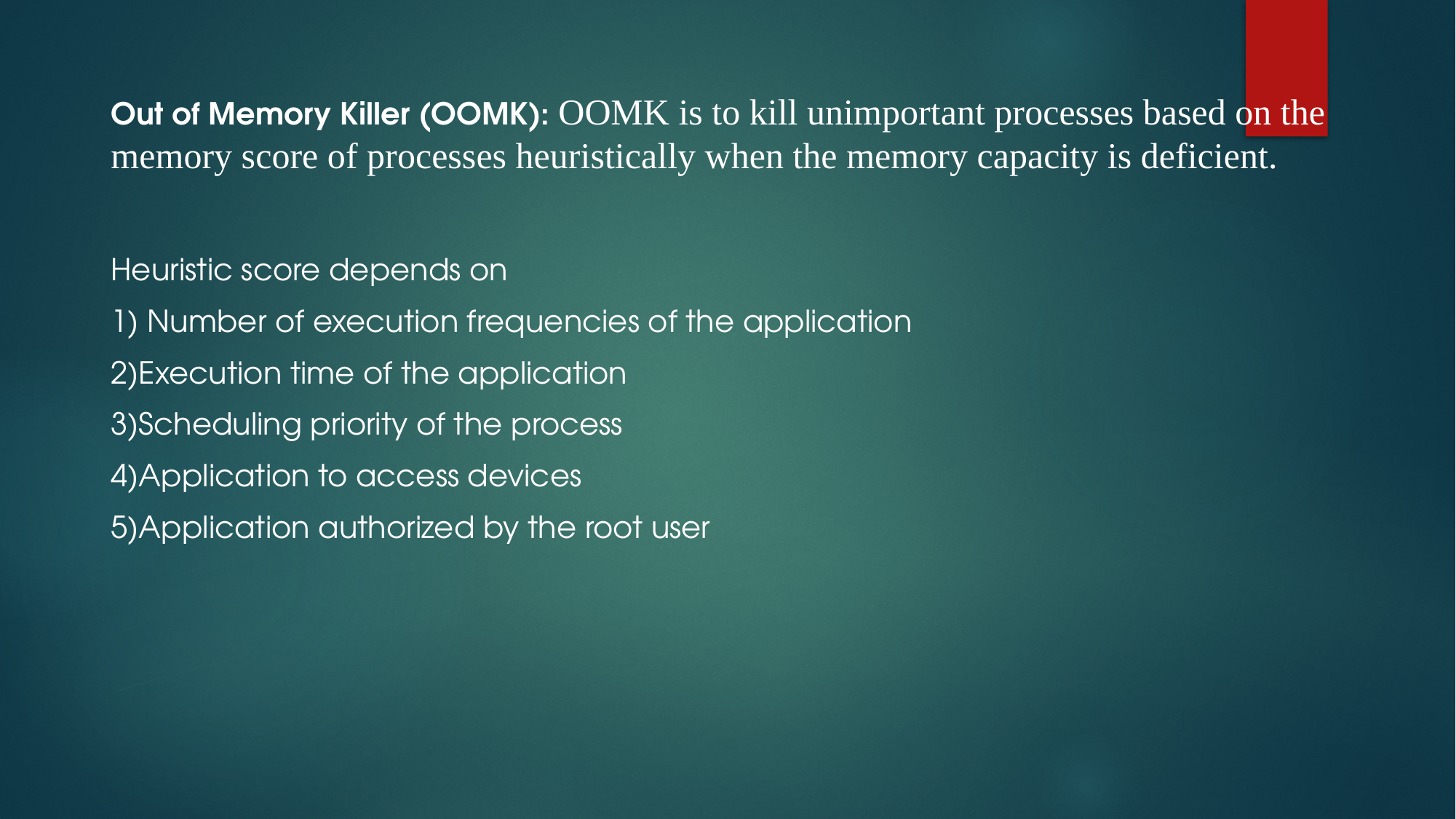

Out of Memory Killer (OOMK): OOMK is to kill unimportant processes based on the memory score of processes heuristically when the memory capacity is deficient.

Heuristic score depends on
1) Number of execution frequencies of the application
2)Execution time of the application
3)Scheduling priority of the process
4)Application to access devices
5)Application authorized by the root user